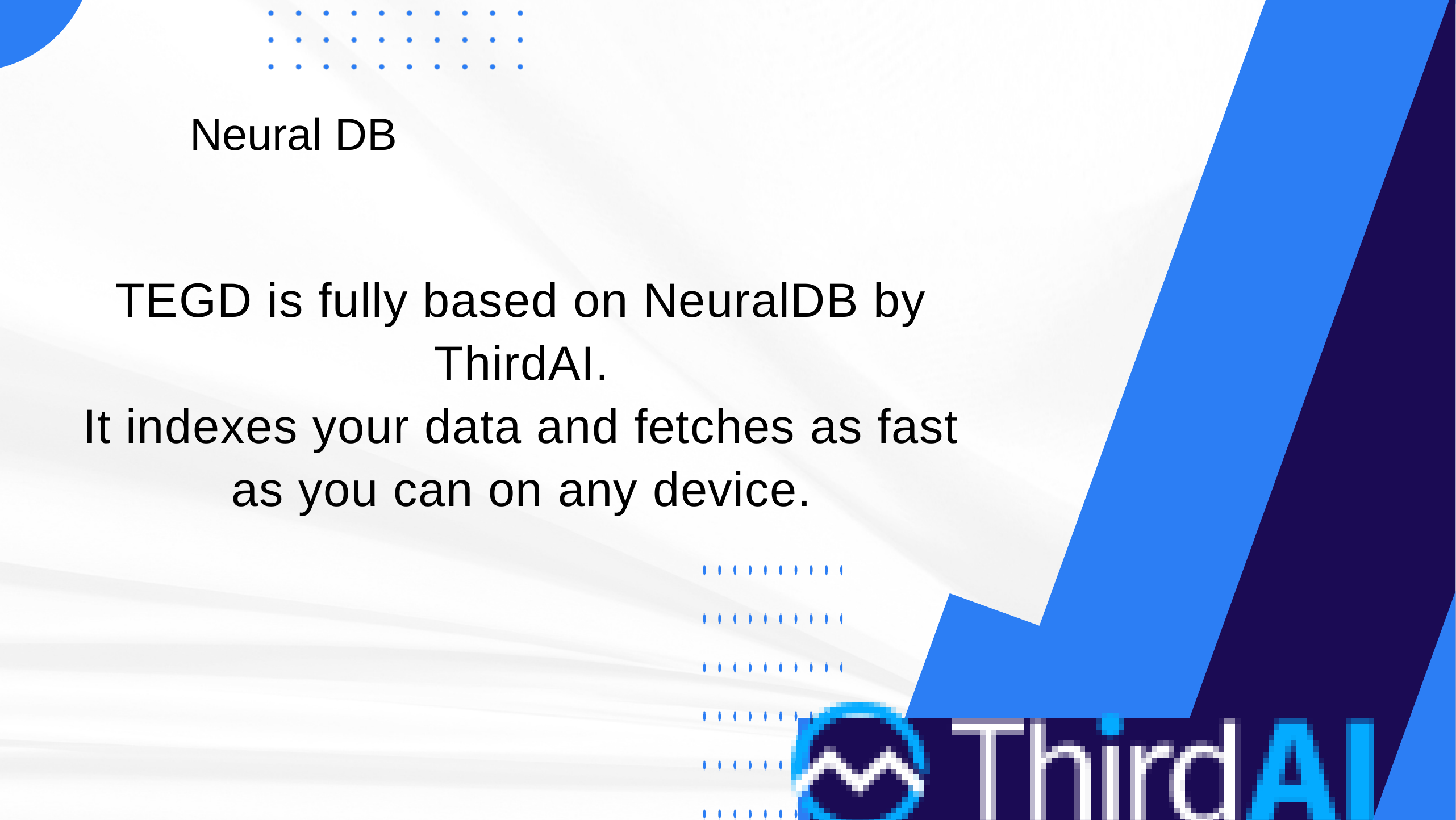

Neural DB
TEGD is fully based on NeuralDB by ThirdAI.
It indexes your data and fetches as fast as you can on any device.